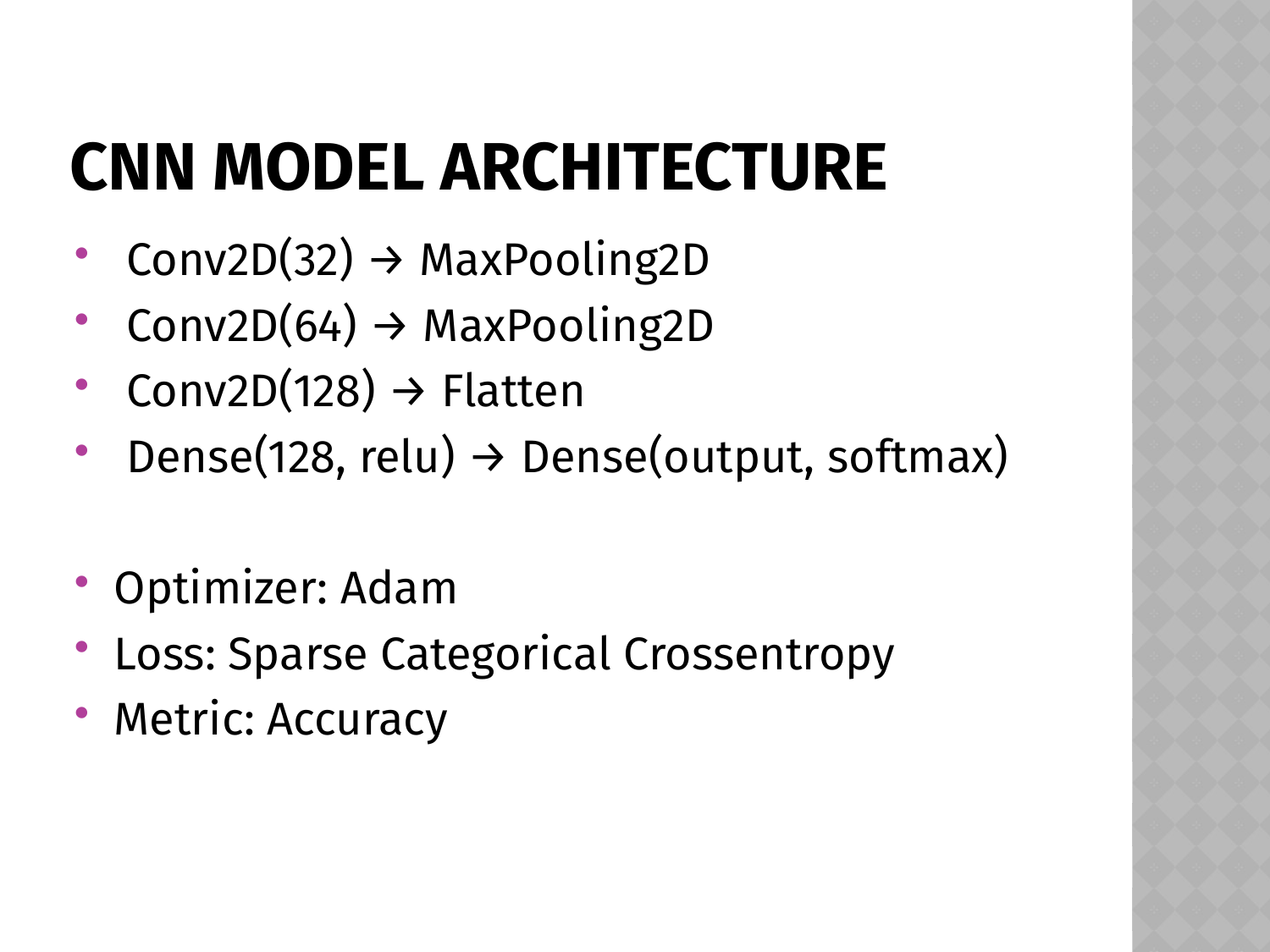

# CNN Model Architecture
 Conv2D(32) → MaxPooling2D
 Conv2D(64) → MaxPooling2D
 Conv2D(128) → Flatten
 Dense(128, relu) → Dense(output, softmax)

Optimizer: Adam
Loss: Sparse Categorical Crossentropy
Metric: Accuracy